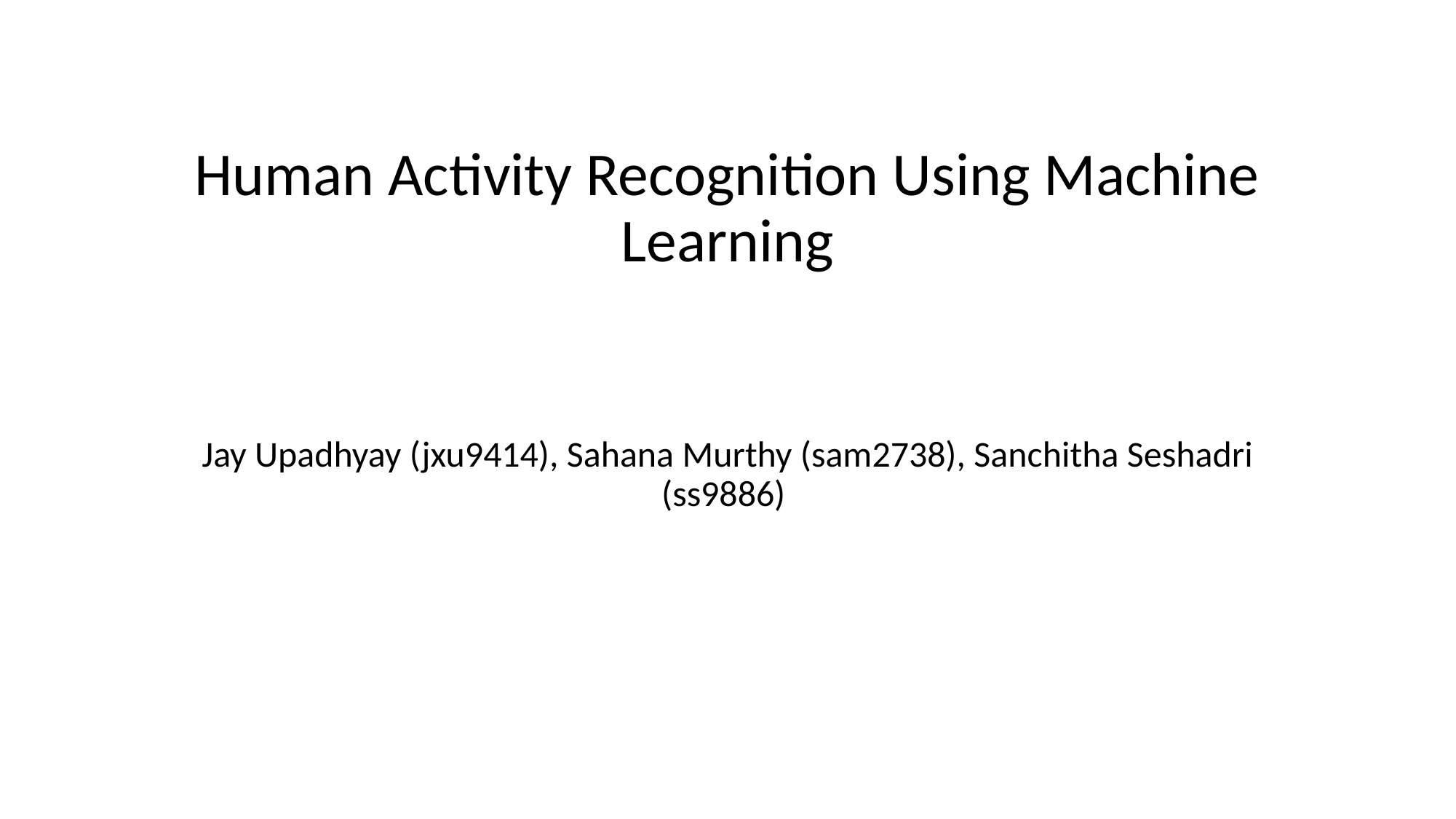

# Human Activity Recognition Using Machine Learning
Jay Upadhyay (jxu9414), Sahana Murthy (sam2738), Sanchitha Seshadri (ss9886)